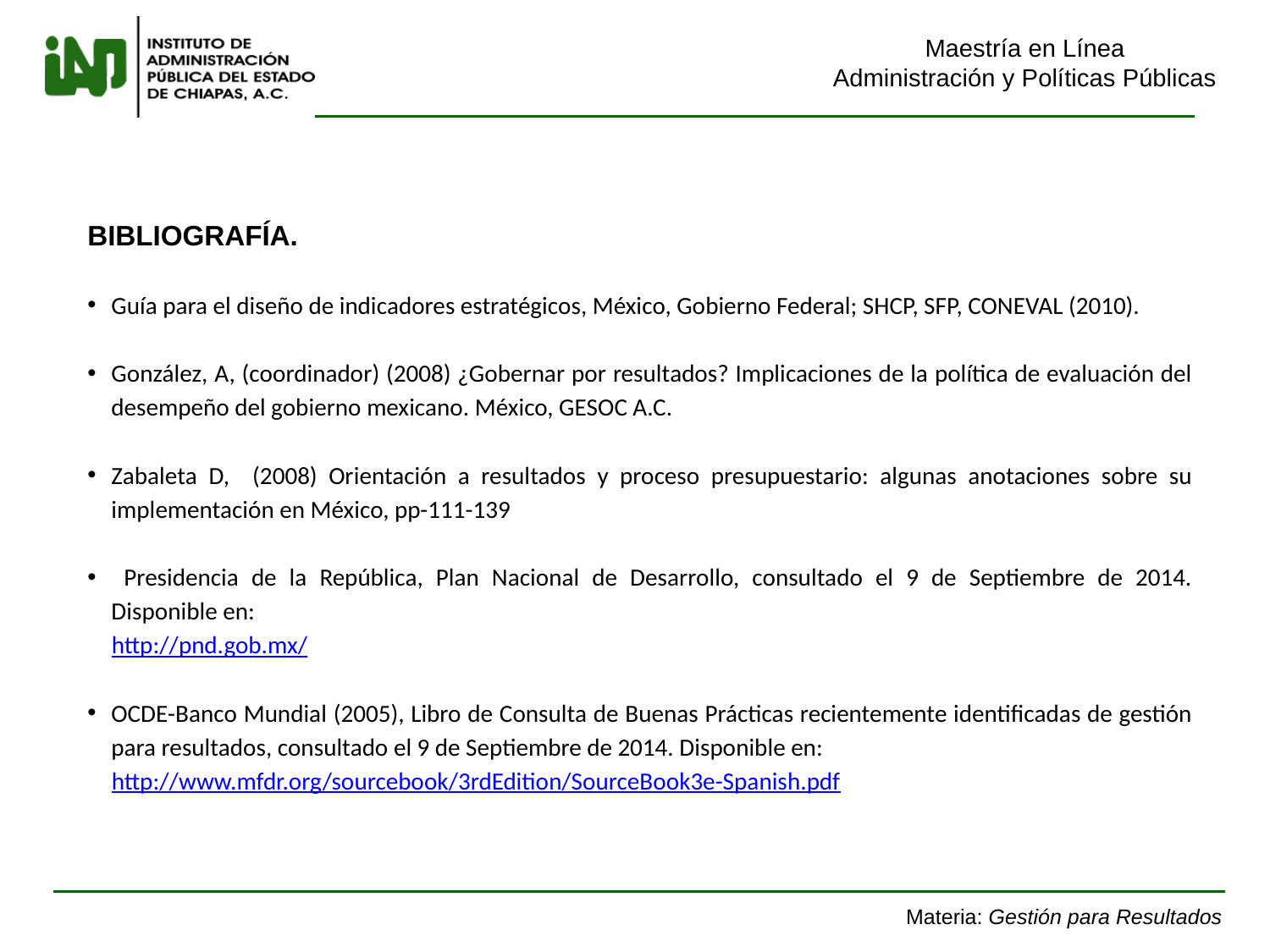

BIBLIOGRAFÍA.

Guía para el diseño de indicadores estratégicos, México, Gobierno Federal; SHCP, SFP, CONEVAL (2010).

González, A, (coordinador) (2008) ¿Gobernar por resultados? Implicaciones de la política de evaluación del desempeño del gobierno mexicano. México, GESOC A.C.

Zabaleta D,  (2008) Orientación a resultados y proceso presupuestario: algunas anotaciones sobre su implementación en México, pp-111-139

 Presidencia de la República, Plan Nacional de Desarrollo, consultado el 9 de Septiembre de 2014. Disponible en:
http://pnd.gob.mx/

OCDE-Banco Mundial (2005), Libro de Consulta de Buenas Prácticas recientemente identificadas de gestión para resultados, consultado el 9 de Septiembre de 2014. Disponible en:
http://www.mfdr.org/sourcebook/3rdEdition/SourceBook3e-Spanish.pdf